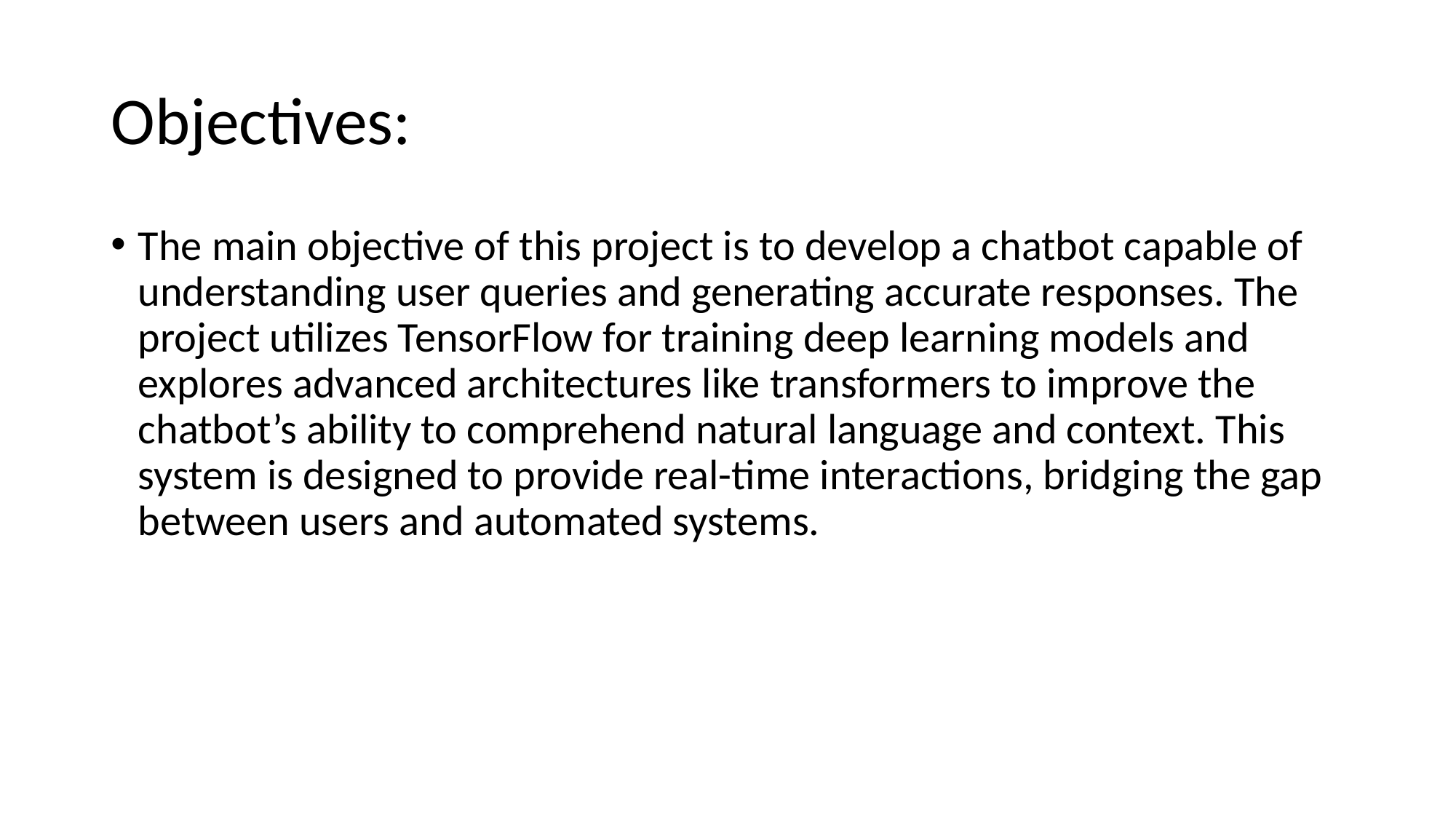

# Objectives:
The main objective of this project is to develop a chatbot capable of understanding user queries and generating accurate responses. The project utilizes TensorFlow for training deep learning models and explores advanced architectures like transformers to improve the chatbot’s ability to comprehend natural language and context. This system is designed to provide real-time interactions, bridging the gap between users and automated systems.